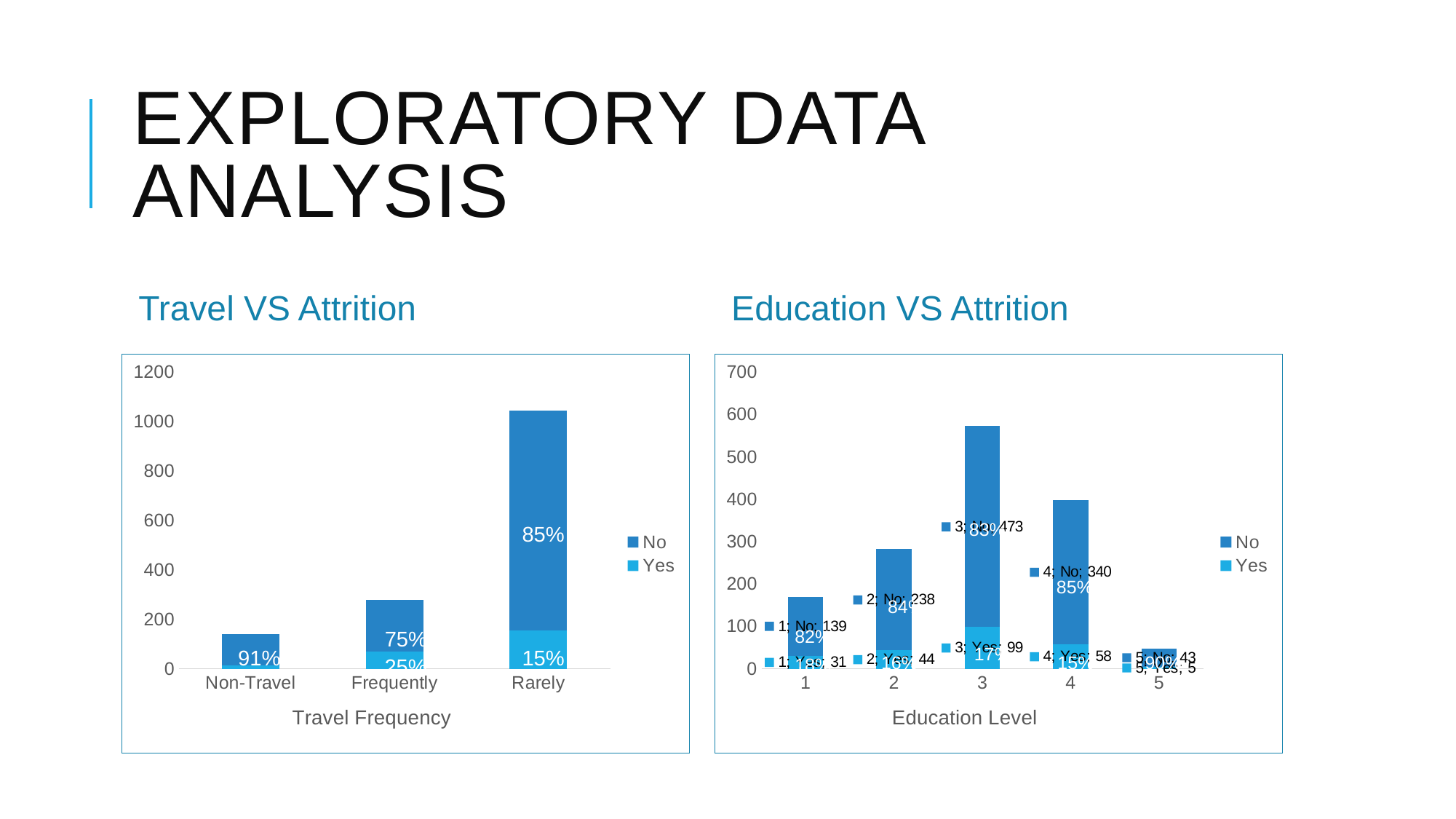

# Exploratory data analysis
Travel VS Attrition
Education VS Attrition

### Chart

| Category | Yes | No |
|---|---|---|
| Non-Travel | 12.0 | 128.0 |
| Frequently | 69.0 | 208.0 |
| Rarely | 156.0 | 887.0 |

### Chart

| Category | Yes | No |
|---|---|---|
| 1 | 31.0 | 139.0 |
| 2 | 44.0 | 238.0 |
| 3 | 99.0 | 473.0 |
| 4 | 58.0 | 340.0 |
| 5 | 5.0 | 43.0 |
85%
75%
82%
91%
15%
25%
18%